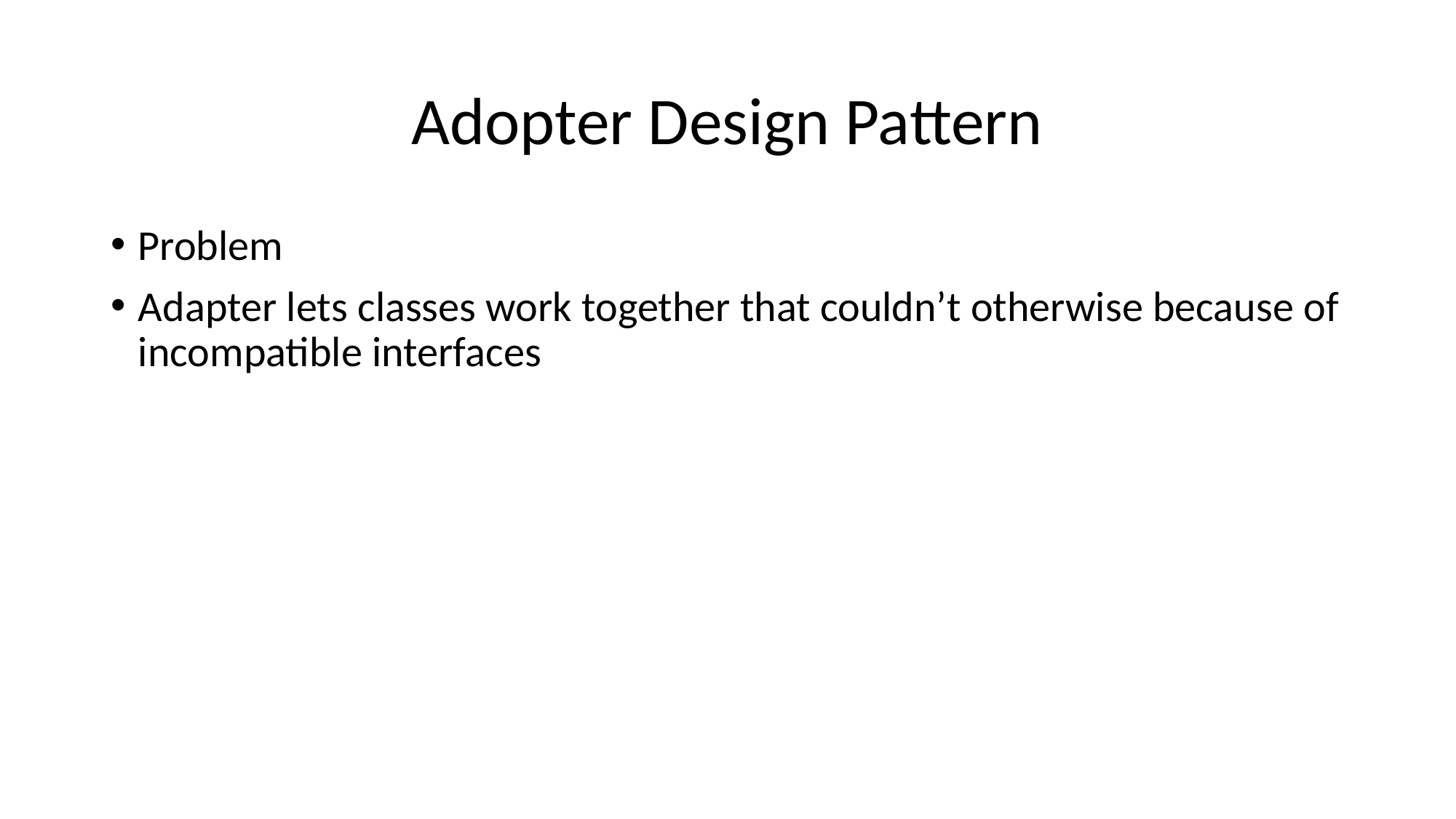

# Adopter Design Pattern
Problem
Adapter lets classes work together that couldn’t otherwise because of incompatible interfaces